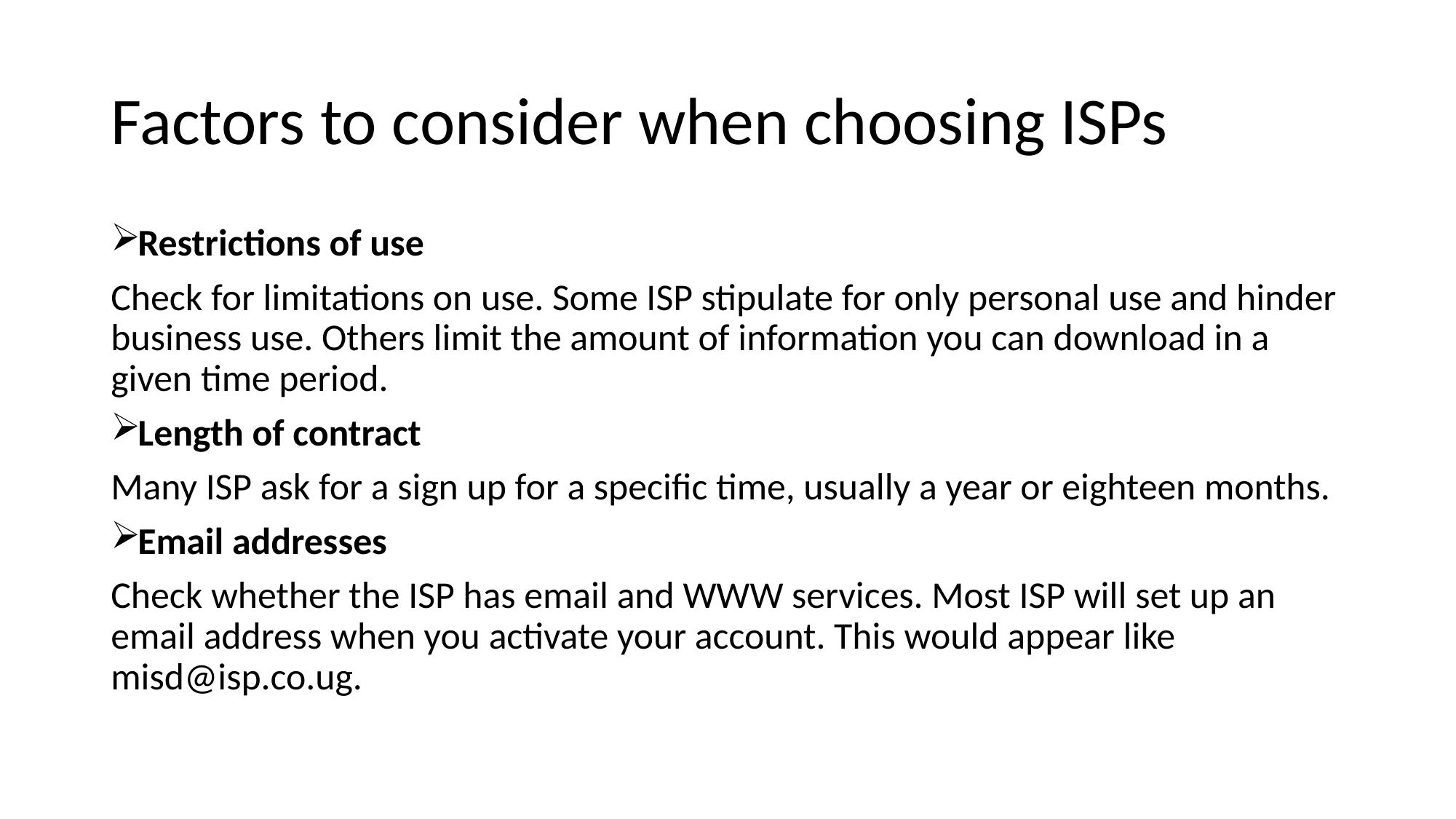

# Factors to consider when choosing ISPs
Restrictions of use
Check for limitations on use. Some ISP stipulate for only personal use and hinder business use. Others limit the amount of information you can download in a given time period.
Length of contract
Many ISP ask for a sign up for a specific time, usually a year or eighteen months.
Email addresses
Check whether the ISP has email and WWW services. Most ISP will set up an email address when you activate your account. This would appear like misd@isp.co.ug.